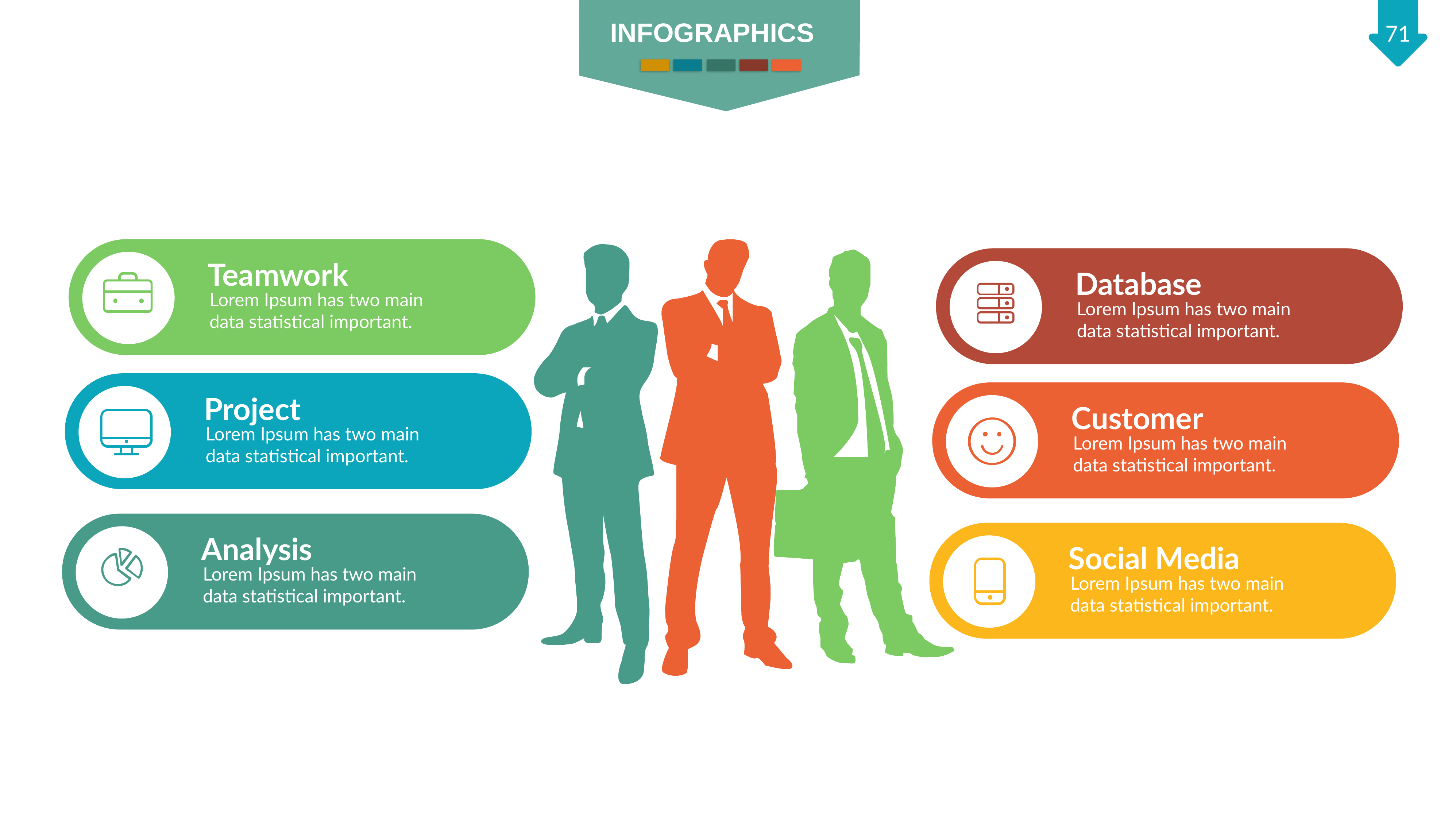

INFOGRAPHICS

Teamwork

Lorem Ipsum has two main data statistical important.

Database

Lorem Ipsum has two main data statistical important.

Project

Lorem Ipsum has two main data statistical important.

Customer

Lorem Ipsum has two main data statistical important.

Analysis

Lorem Ipsum has two main data statistical important.

Social Media

Lorem Ipsum has two main data statistical important.